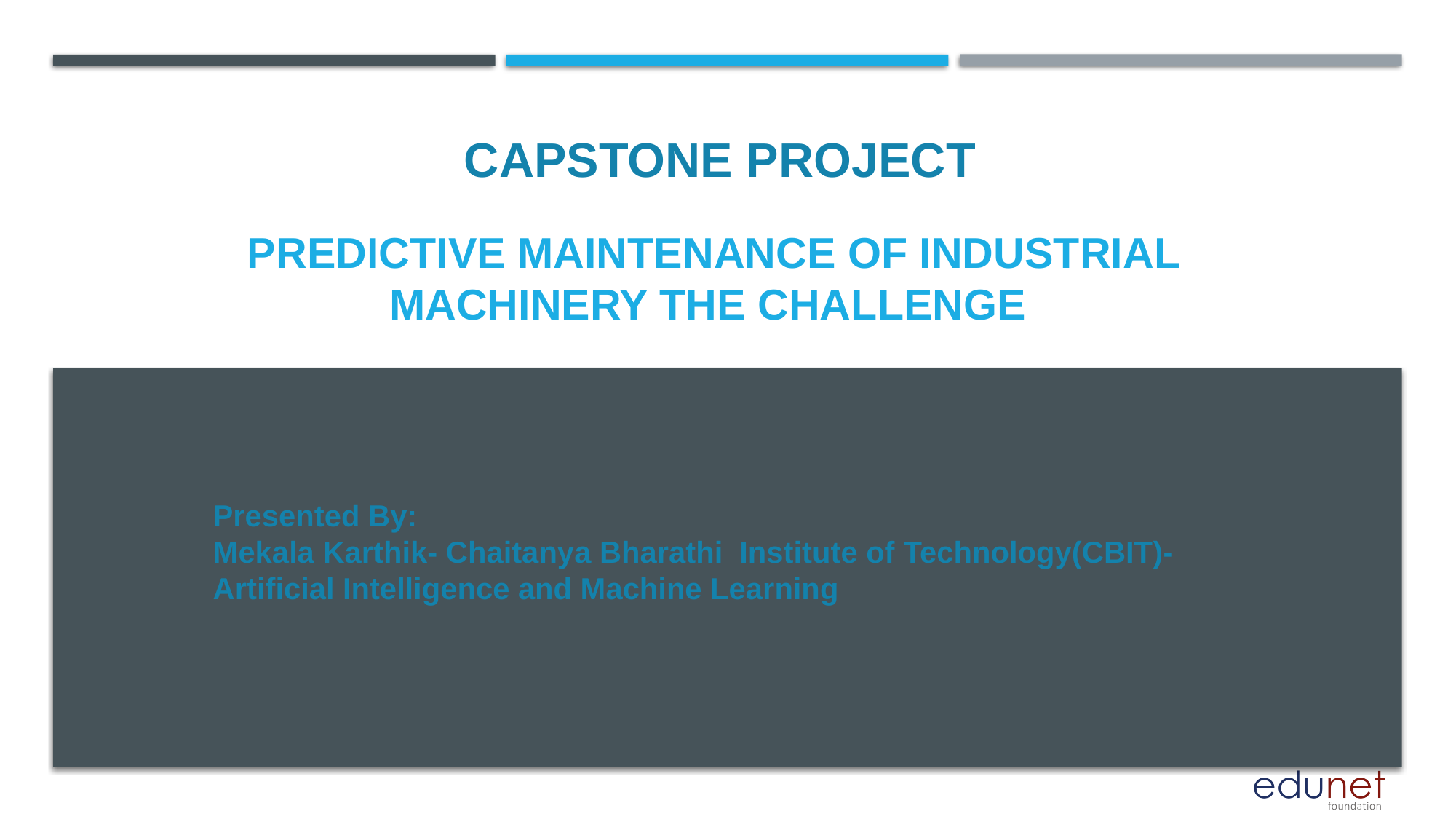

CAPSTONE PROJECT
# Predictive Maintenance of Industrial Machinery The Challenge
Presented By:
Mekala Karthik- Chaitanya Bharathi  Institute of Technology(CBIT)- Artificial Intelligence and Machine Learning